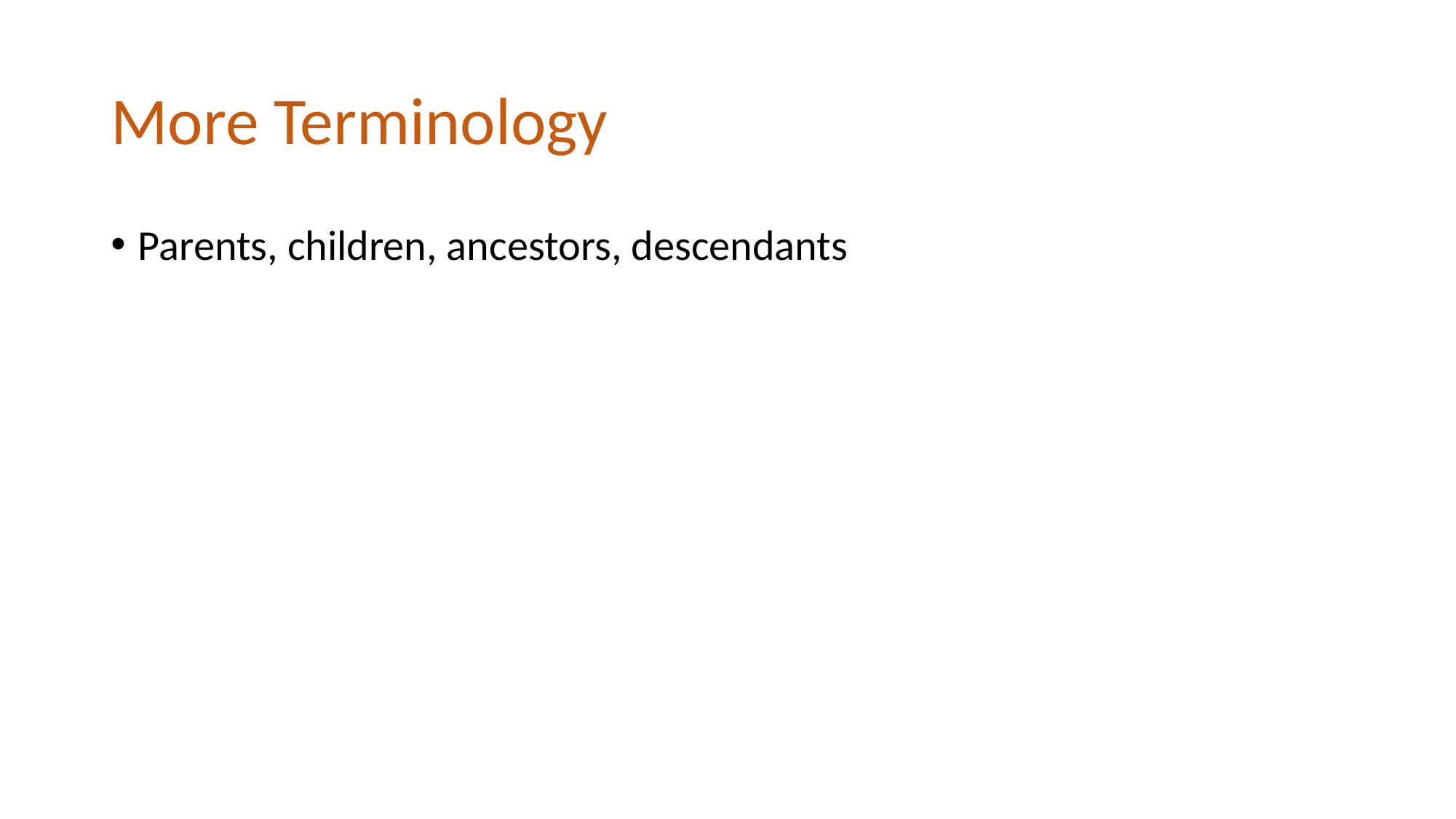

# More Terminology
Parents, children, ancestors, descendants